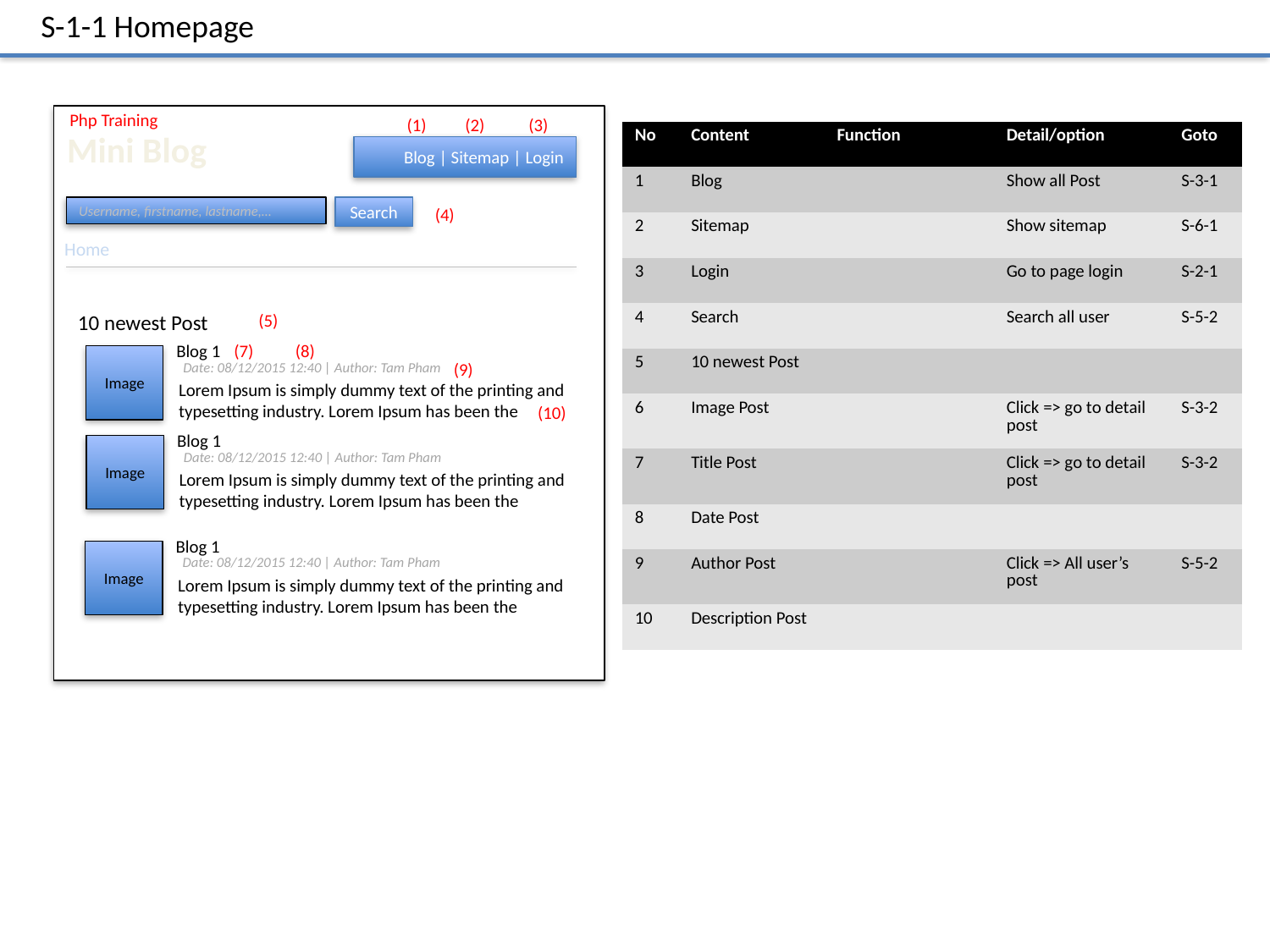

S-1-1 Homepage
Php Training

(1)
(2)
(3)
Mini Blog
| No | Content | Function | Detail/option | Goto |
| --- | --- | --- | --- | --- |
| 1 | Blog |  | Show all Post | S-3-1 |
| 2 | Sitemap |  | Show sitemap | S-6-1 |
| 3 | Login |  | Go to page login | S-2-1 |
| 4 | Search |  | Search all user | S-5-2 |
| 5 | 10 newest Post |  |  |  |
| 6 | Image Post |  | Click => go to detail post | S-3-2 |
| 7 | Title Post |  | Click => go to detail post | S-3-2 |
| 8 | Date Post |  |  |  |
| 9 | Author Post |  | Click => All user’s post | S-5-2 |
| 10 | Description Post |  |  |  |
  Blog | Sitemap | Login
Username, firstname, lastname,…
Search
(4)
Home
10 newest Post
(5)
Blog 1
(7)
(8)
Image
Date: 08/12/2015 12:40 | Author: Tam Pham
(9)
Lorem Ipsum is simply dummy text of the printing and typesetting industry. Lorem Ipsum has been the
(6)
(10)
Blog 1
Image
Date: 08/12/2015 12:40 | Author: Tam Pham
Lorem Ipsum is simply dummy text of the printing and typesetting industry. Lorem Ipsum has been the
Blog 1
Image
Date: 08/12/2015 12:40 | Author: Tam Pham
Lorem Ipsum is simply dummy text of the printing and typesetting industry. Lorem Ipsum has been the